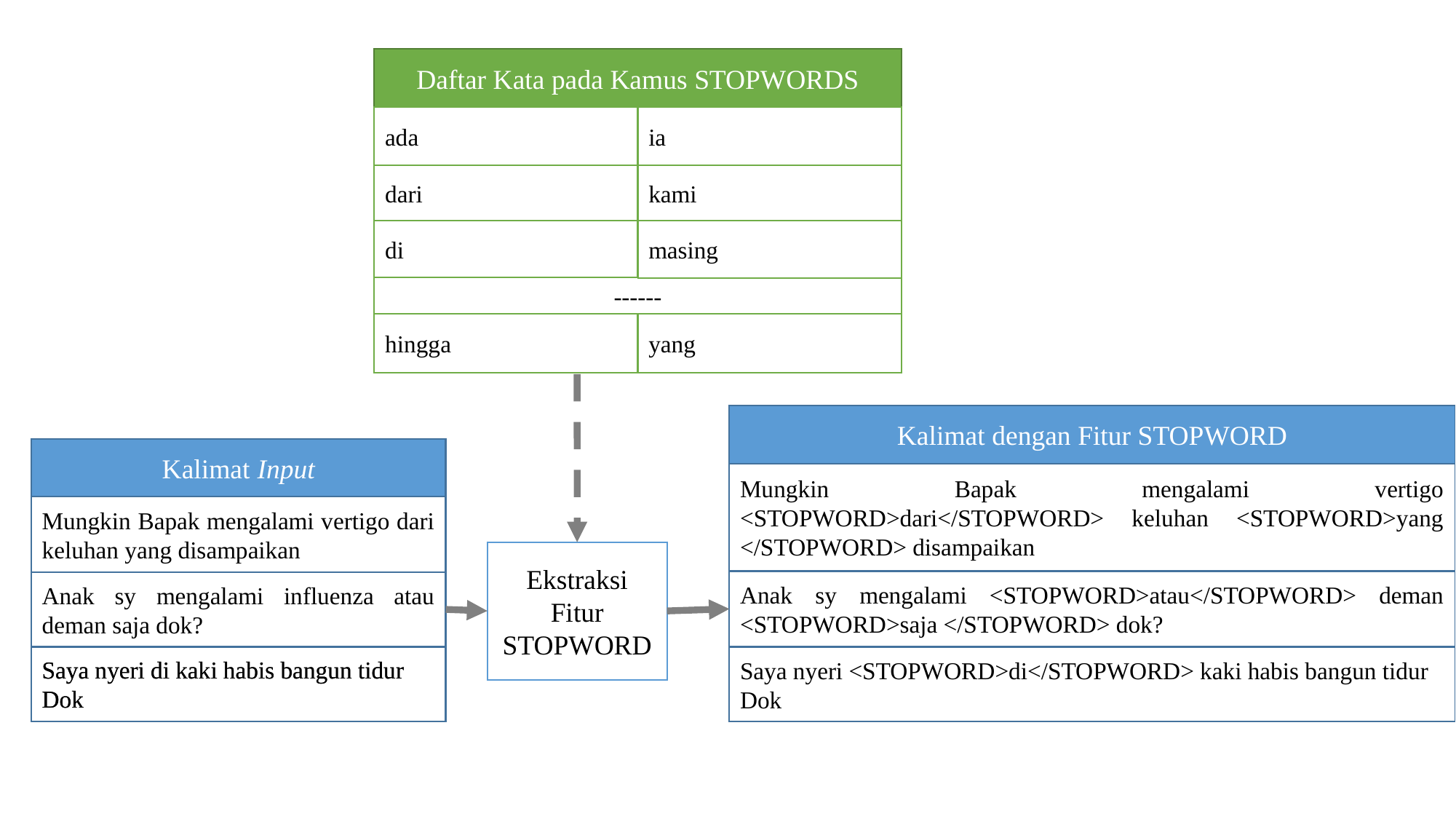

Daftar Kata pada Kamus STOPWORDS
ada
ia
kami
dari
di
masing
------
hingga
yang
Kalimat dengan Fitur STOPWORD
Mungkin Bapak mengalami vertigo <STOPWORD>dari</STOPWORD> keluhan <STOPWORD>yang </STOPWORD> disampaikan
Anak sy mengalami <STOPWORD>atau</STOPWORD> deman <STOPWORD>saja </STOPWORD> dok?
Saya nyeri <STOPWORD>di</STOPWORD> kaki habis bangun tidur Dok
Kalimat Input
Mungkin Bapak mengalami vertigo dari keluhan yang disampaikan
Anak sy mengalami influenza atau deman saja dok?
Saya nyeri di kaki habis bangun tidur Dok
Saya nyeri di kaki habis bangun tidur Dok
Ekstraksi Fitur STOPWORD